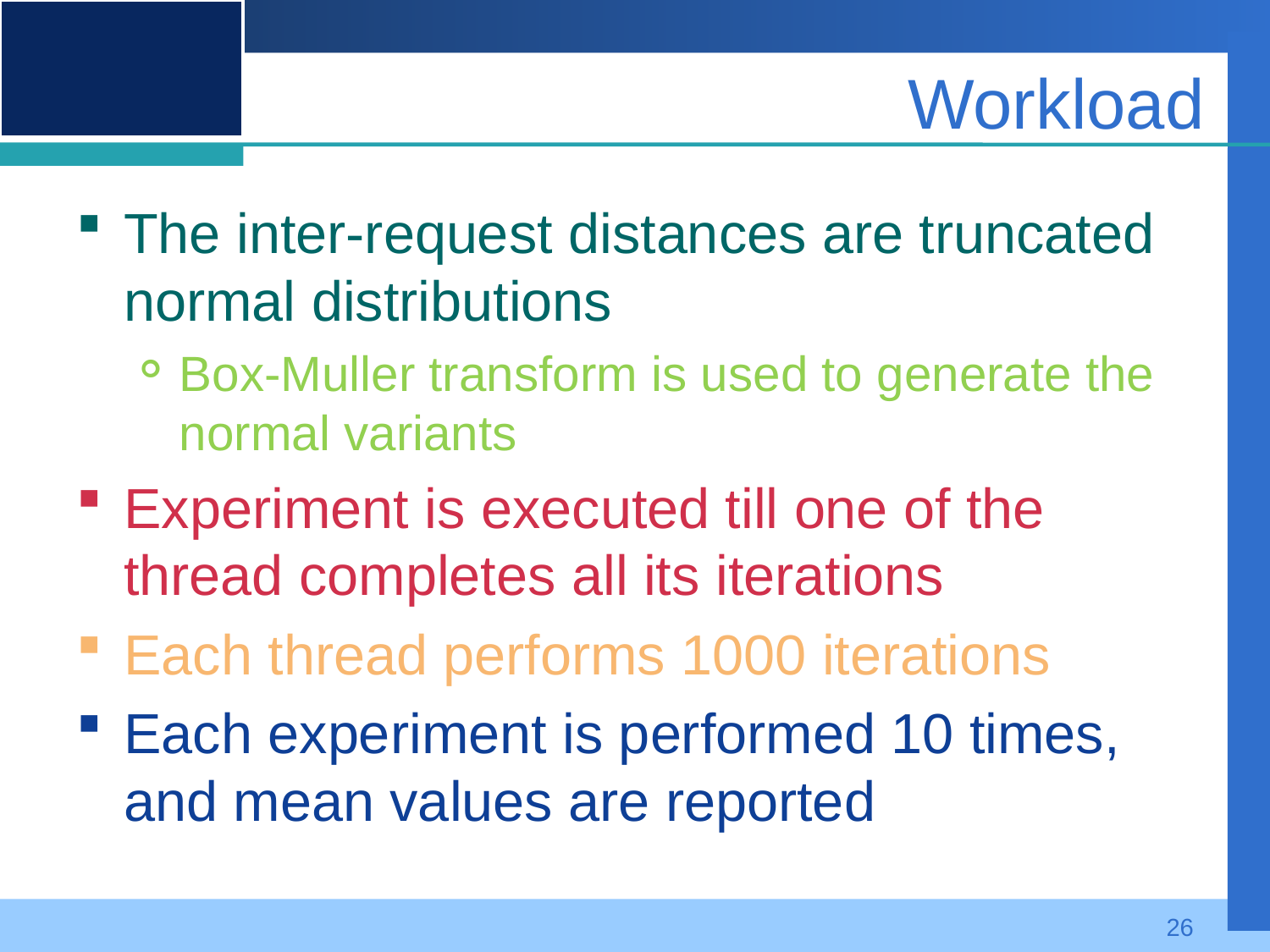

# Workload
The inter-request distances are truncated normal distributions
Box-Muller transform is used to generate the normal variants
Experiment is executed till one of the thread completes all its iterations
Each thread performs 1000 iterations
Each experiment is performed 10 times, and mean values are reported
26